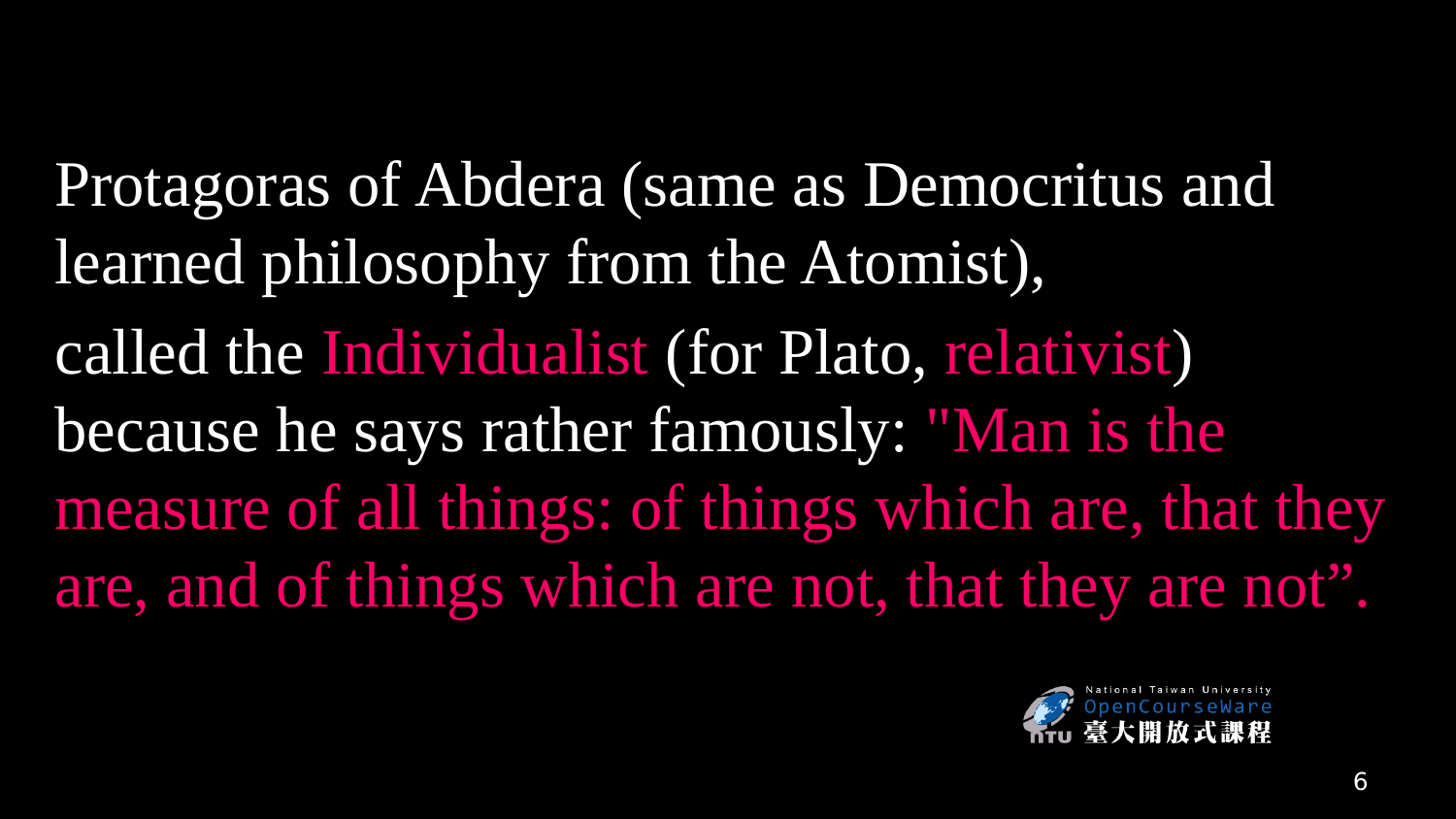

Protagoras of Abdera (same as Democritus and learned philosophy from the Atomist),
called the Individualist (for Plato, relativist) because he says rather famously: "Man is the measure of all things: of things which are, that they are, and of things which are not, that they are not”.

6